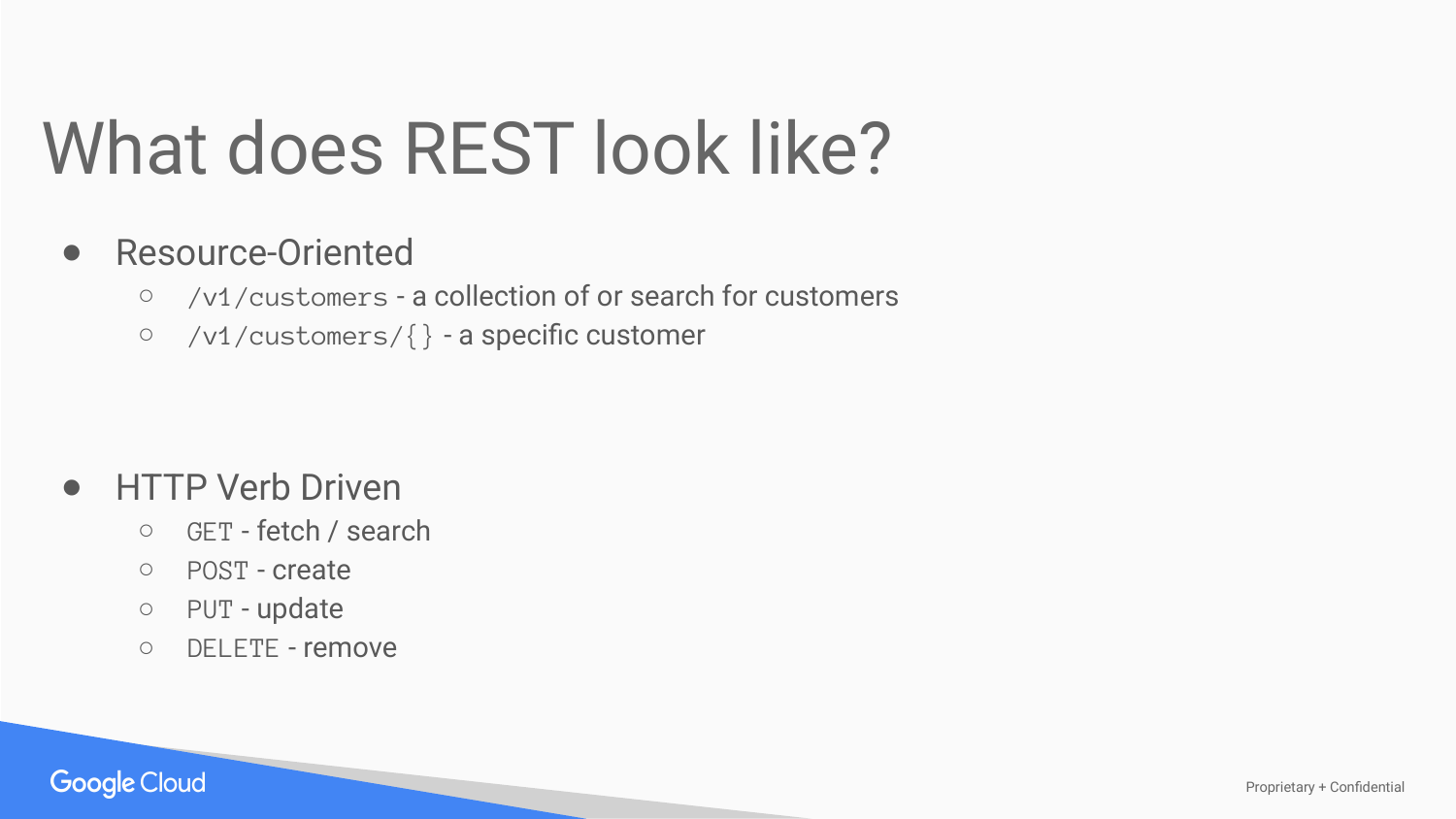

What does REST look like?
Resource-Oriented
/v1/customers - a collection of or search for customers
/v1/customers/{} - a specific customer

HTTP Verb Driven
GET - fetch / search
POST - create
PUT - update
DELETE - remove